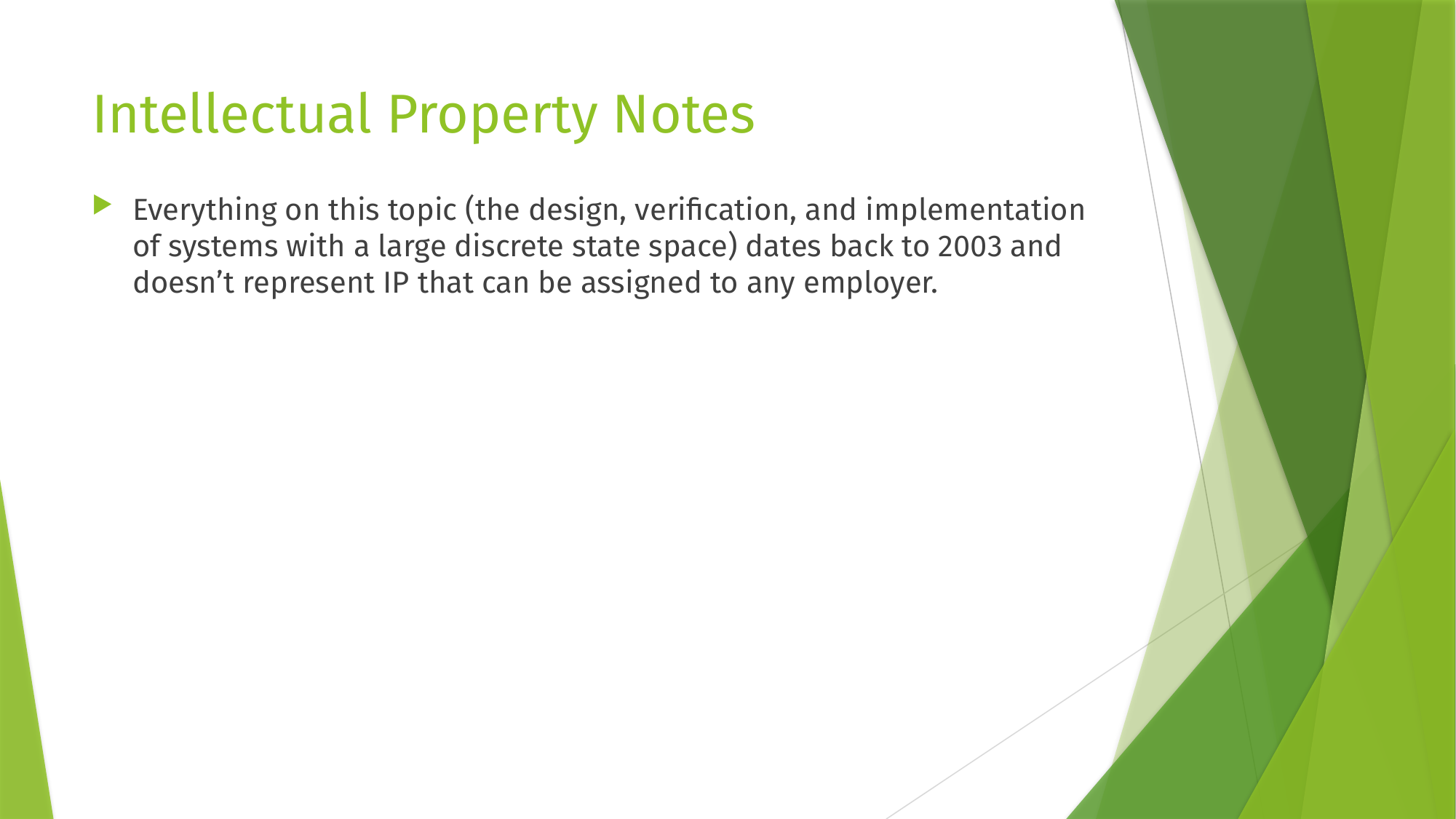

# Intellectual Property Notes
Everything on this topic (the design, verification, and implementation of systems with a large discrete state space) dates back to 2003 and doesn’t represent IP that can be assigned to any employer.